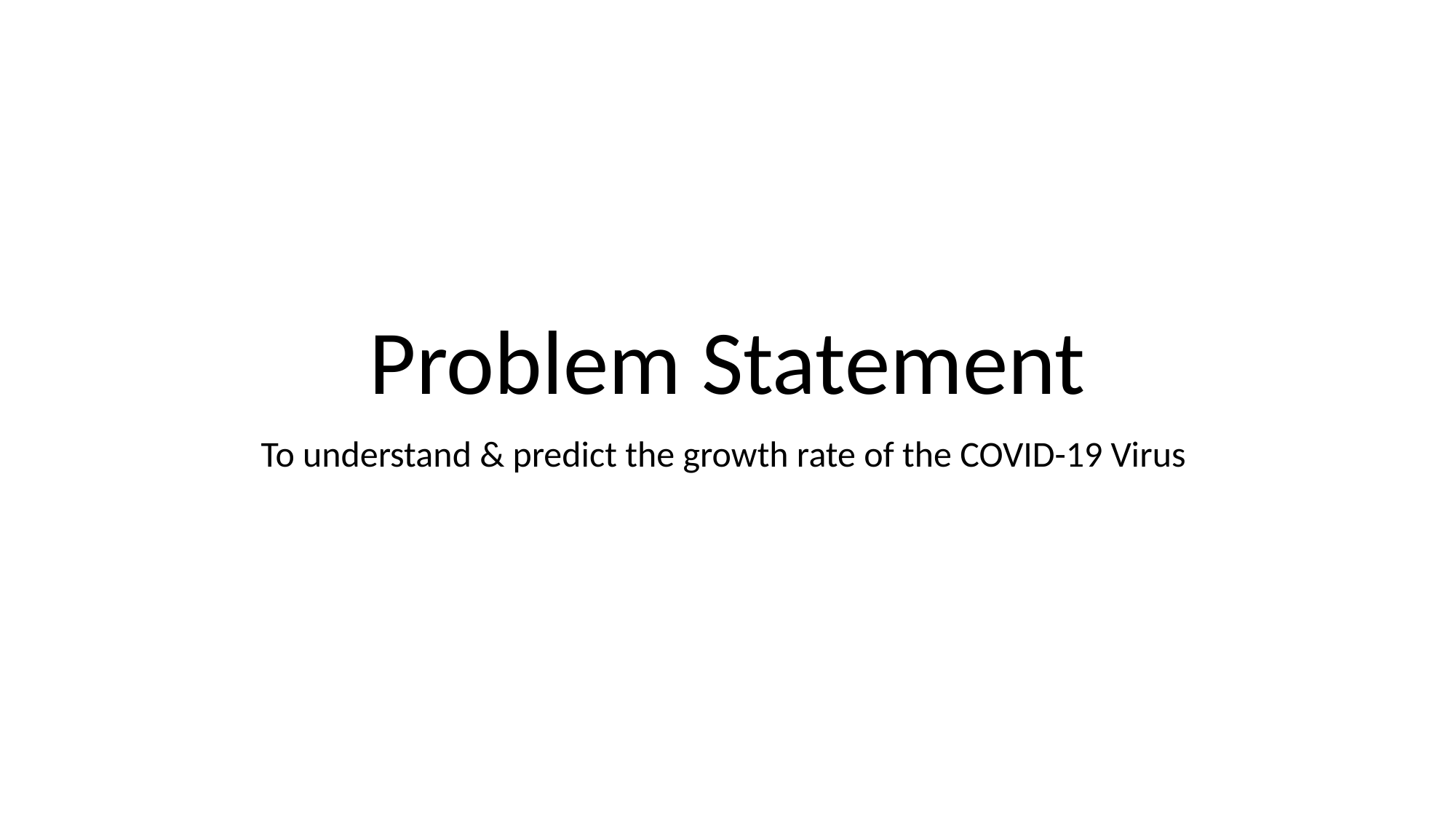

# Problem Statement
To understand & predict the growth rate of the COVID-19 Virus